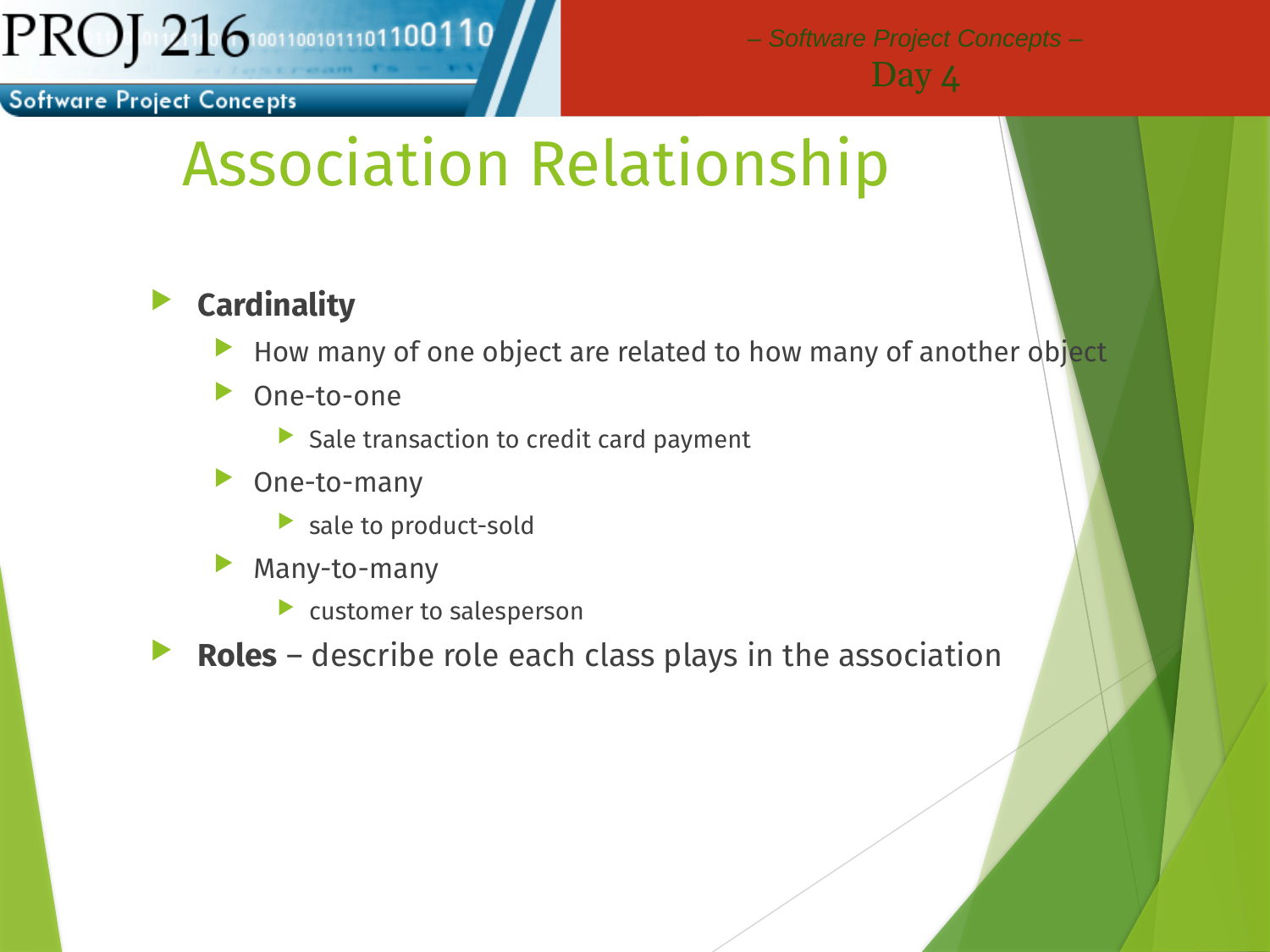

# Association Relationship
Cardinality
How many of one object are related to how many of another object
One-to-one
Sale transaction to credit card payment
One-to-many
sale to product-sold
Many-to-many
customer to salesperson
Roles – describe role each class plays in the association